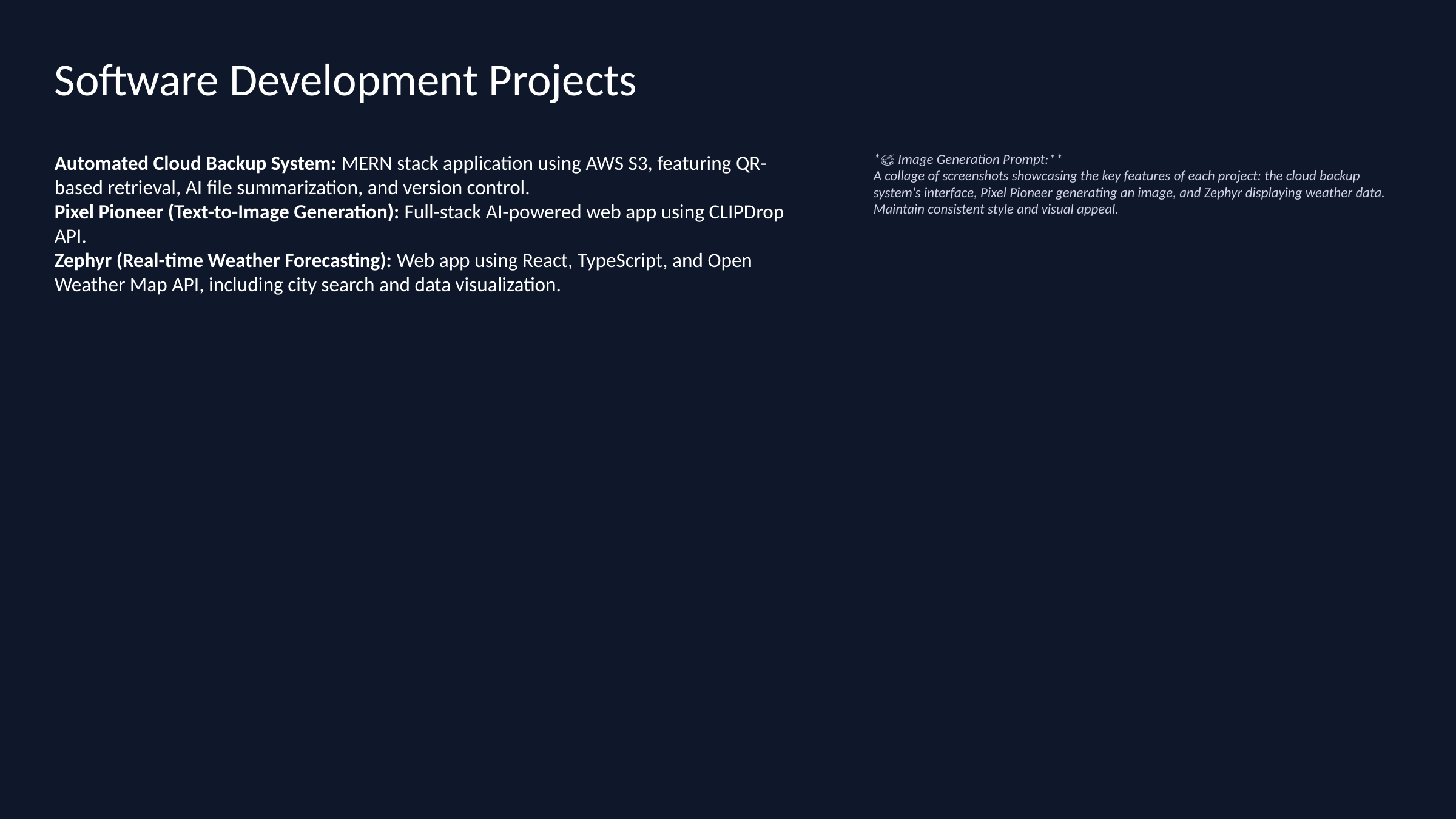

Software Development Projects

Automated Cloud Backup System: MERN stack application using AWS S3, featuring QR-based retrieval, AI file summarization, and version control.
Pixel Pioneer (Text-to-Image Generation): Full-stack AI-powered web app using CLIPDrop API.
Zephyr (Real-time Weather Forecasting): Web app using React, TypeScript, and Open Weather Map API, including city search and data visualization.

*🎨 Image Generation Prompt:**
A collage of screenshots showcasing the key features of each project: the cloud backup system's interface, Pixel Pioneer generating an image, and Zephyr displaying weather data.  Maintain consistent style and visual appeal.